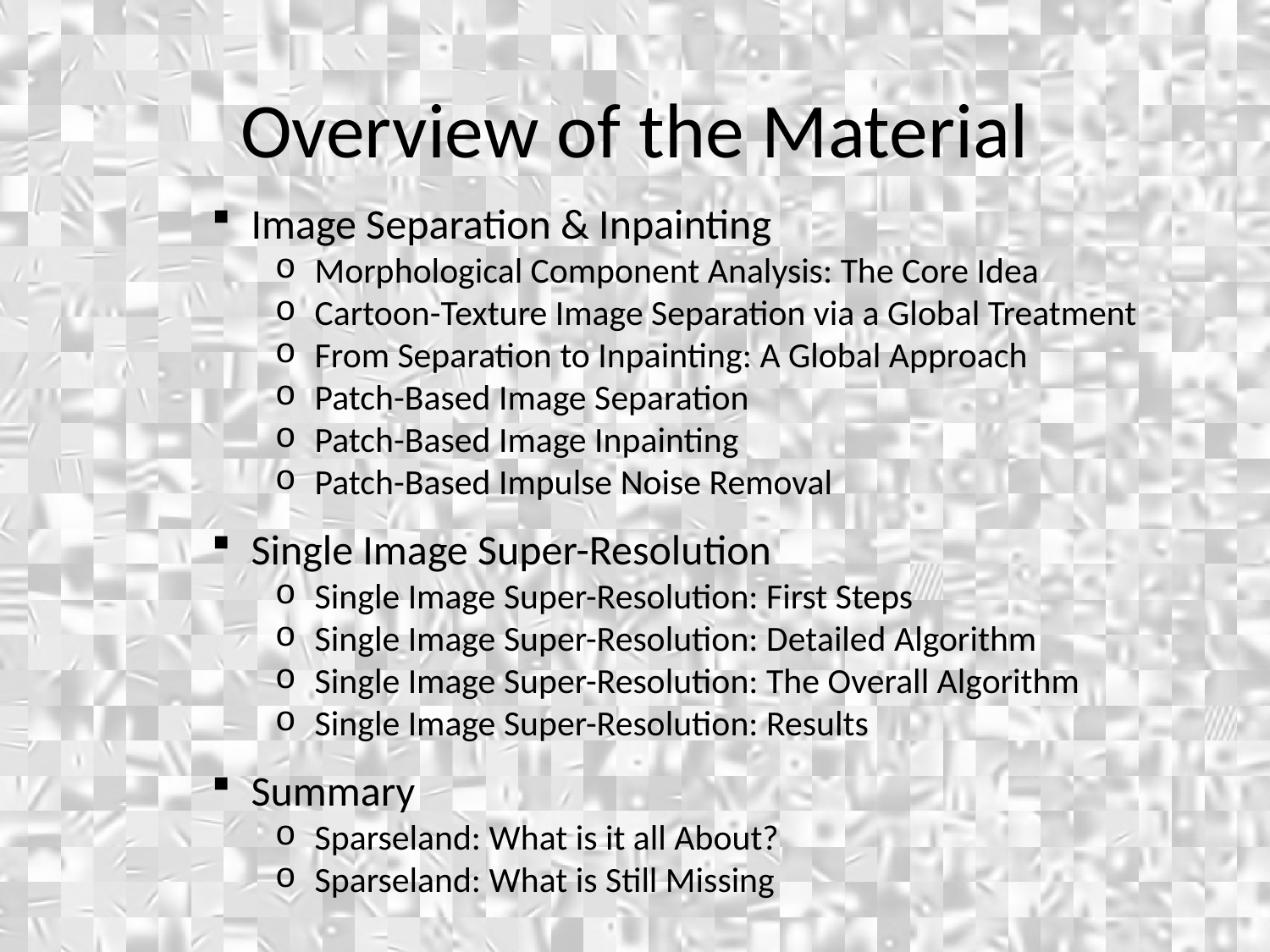

Overview of the Material
Image Separation & Inpainting
Morphological Component Analysis: The Core Idea
Cartoon-Texture Image Separation via a Global Treatment
From Separation to Inpainting: A Global Approach
Patch-Based Image Separation
Patch-Based Image Inpainting
Patch-Based Impulse Noise Removal

Single Image Super-Resolution
Single Image Super-Resolution: First Steps
Single Image Super-Resolution: Detailed Algorithm
Single Image Super-Resolution: The Overall Algorithm
Single Image Super-Resolution: Results

Summary
Sparseland: What is it all About?
Sparseland: What is Still Missing